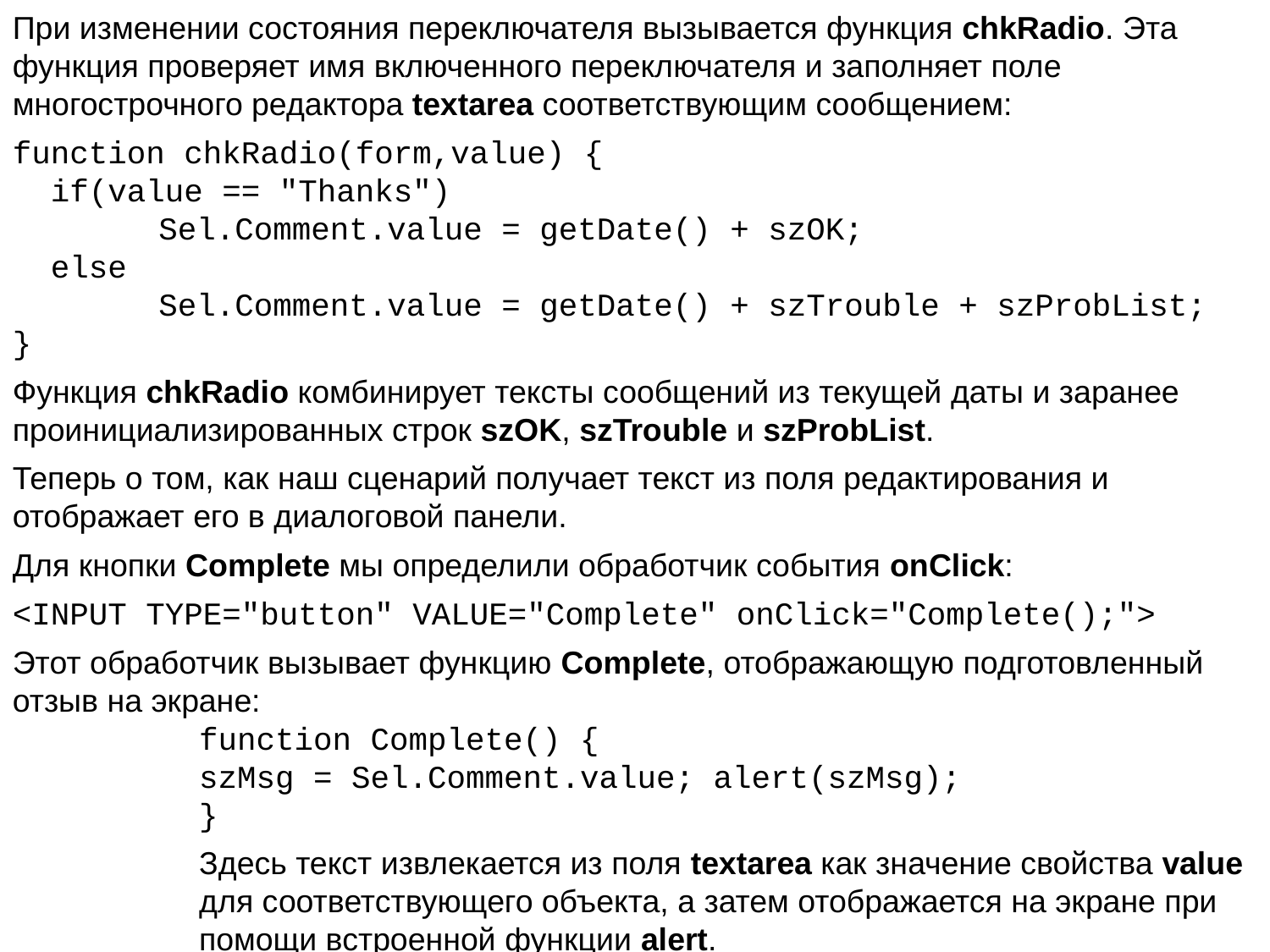

При изменении состояния переключателя вызывается функция chkRadio. Эта функция проверяет имя включенного переключателя и заполняет поле многострочного редактора textarea соответствующим сообщением:
function chkRadio(form,value) {
  if(value == "Thanks")
	 Sel.Comment.value = getDate() + szOK;
  else
	 Sel.Comment.value = getDate() + szTrouble + szProbList;
}
Функция chkRadio комбинирует тексты сообщений из текущей даты и заранее проинициализированных строк szOK, szTrouble и szProbList.
Теперь о том, как наш сценарий получает текст из поля редактирования и отображает его в диалоговой панели.
Для кнопки Complete мы определили обработчик события onClick:
<INPUT TYPE="button" VALUE="Complete" onClick="Complete();">
Этот обработчик вызывает функцию Complete, отображающую подготовленный отзыв на экране:
function Complete() {
szMsg = Sel.Comment.value; alert(szMsg);
}
Здесь текст извлекается из поля textarea как значение свойства value для соответствующего объекта, а затем отображается на экране при помощи встроенной функции alert.